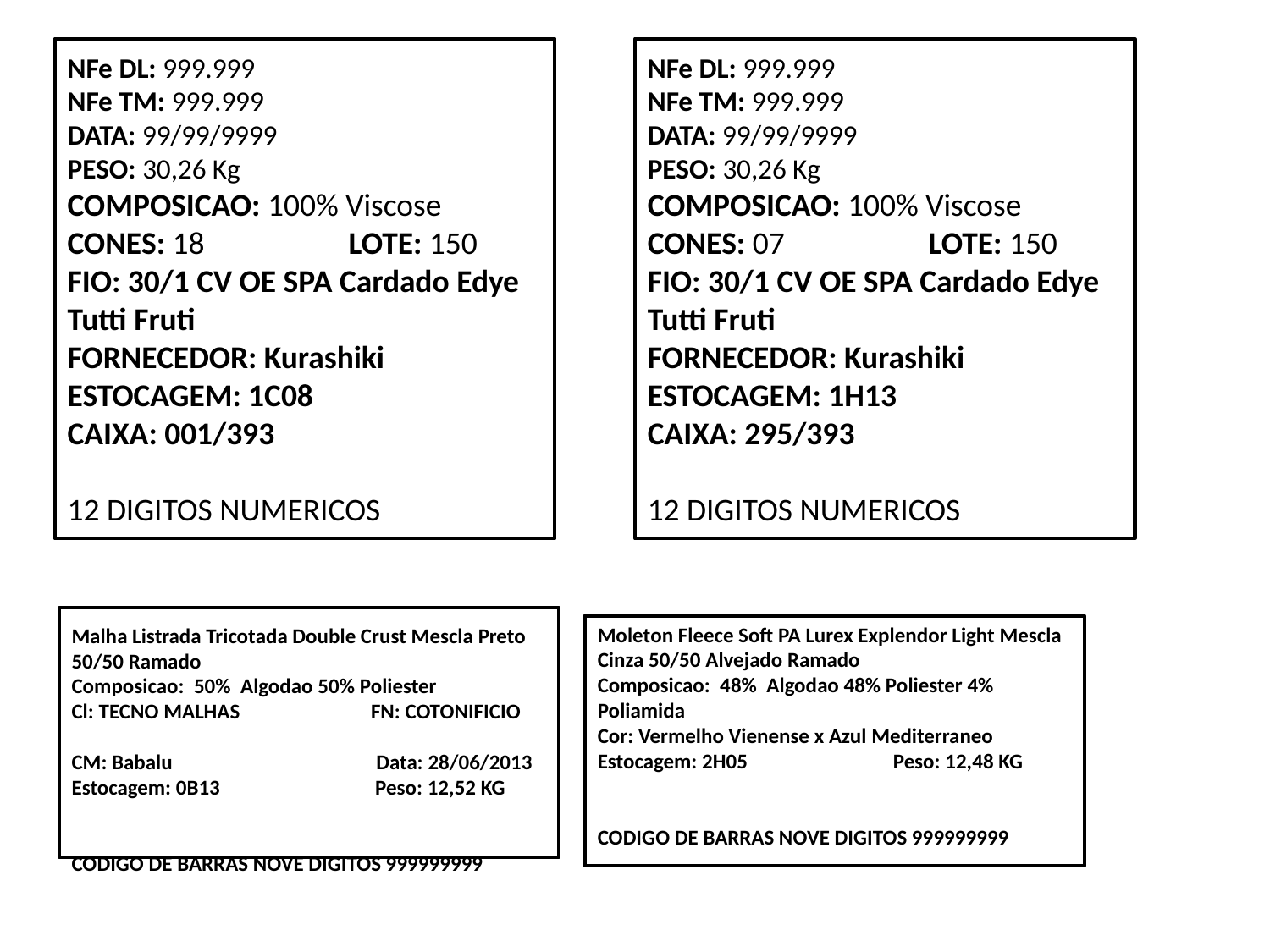

NFe DL: 999.999
NFe TM: 999.999
DATA: 99/99/9999
PESO: 30,26 Kg
COMPOSICAO: 100% Viscose
CONES: 18                    LOTE: 150  FIO: 30/1 CV OE SPA Cardado Edye Tutti Fruti
FORNECEDOR: Kurashiki
ESTOCAGEM: 1C08
CAIXA: 001/393

12 DIGITOS NUMERICOS
NFe DL: 999.999
NFe TM: 999.999
DATA: 99/99/9999
PESO: 30,26 Kg
COMPOSICAO: 100% Viscose
CONES: 07                    LOTE: 150  FIO: 30/1 CV OE SPA Cardado Edye Tutti Fruti
FORNECEDOR: Kurashiki
ESTOCAGEM: 1H13
CAIXA: 295/393

12 DIGITOS NUMERICOS

Moleton Fleece Soft PA Lurex Explendor Light Mescla Cinza 50/50 Alvejado Ramado
Composicao:  48%  Algodao 48% Poliester 4% Poliamida
Cor: Vermelho Vienense x Azul Mediterraneo
Estocagem: 2H05                              Peso: 12,48 KG

CODIGO DE BARRAS NOVE DIGITOS 999999999
Malha Listrada Tricotada Double Crust Mescla Preto 50/50 Ramado
Composicao:  50%  Algodao 50% Poliester
Cl: TECNO MALHAS                           FN: COTONIFICIO
CM: Babalu                                          Data: 28/06/2013
Estocagem: 0B13                                Peso: 12,52 KG

CODIGO DE BARRAS NOVE DIGITOS 999999999